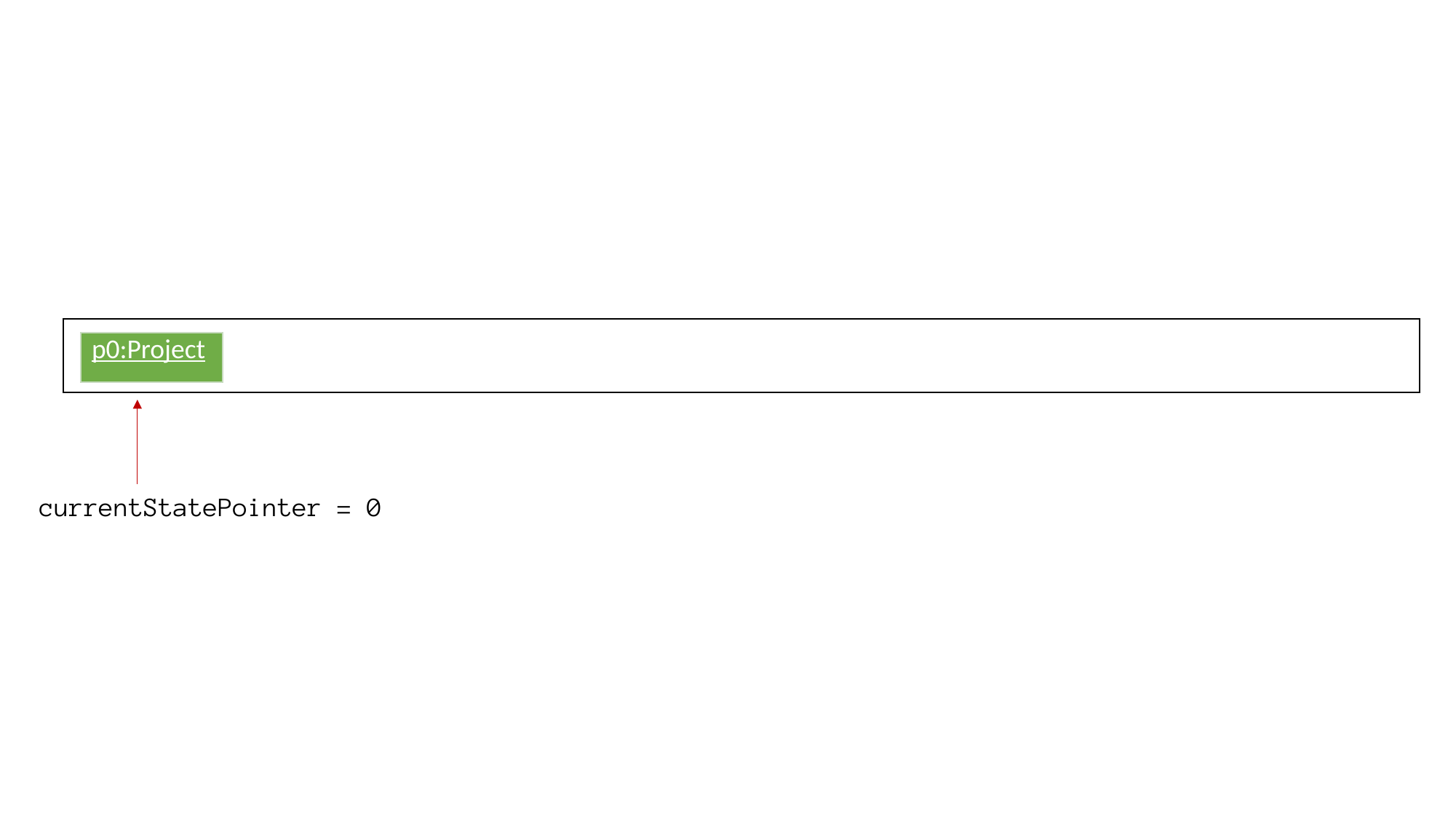

| p0:Project |
| --- |
currentStatePointer = 0